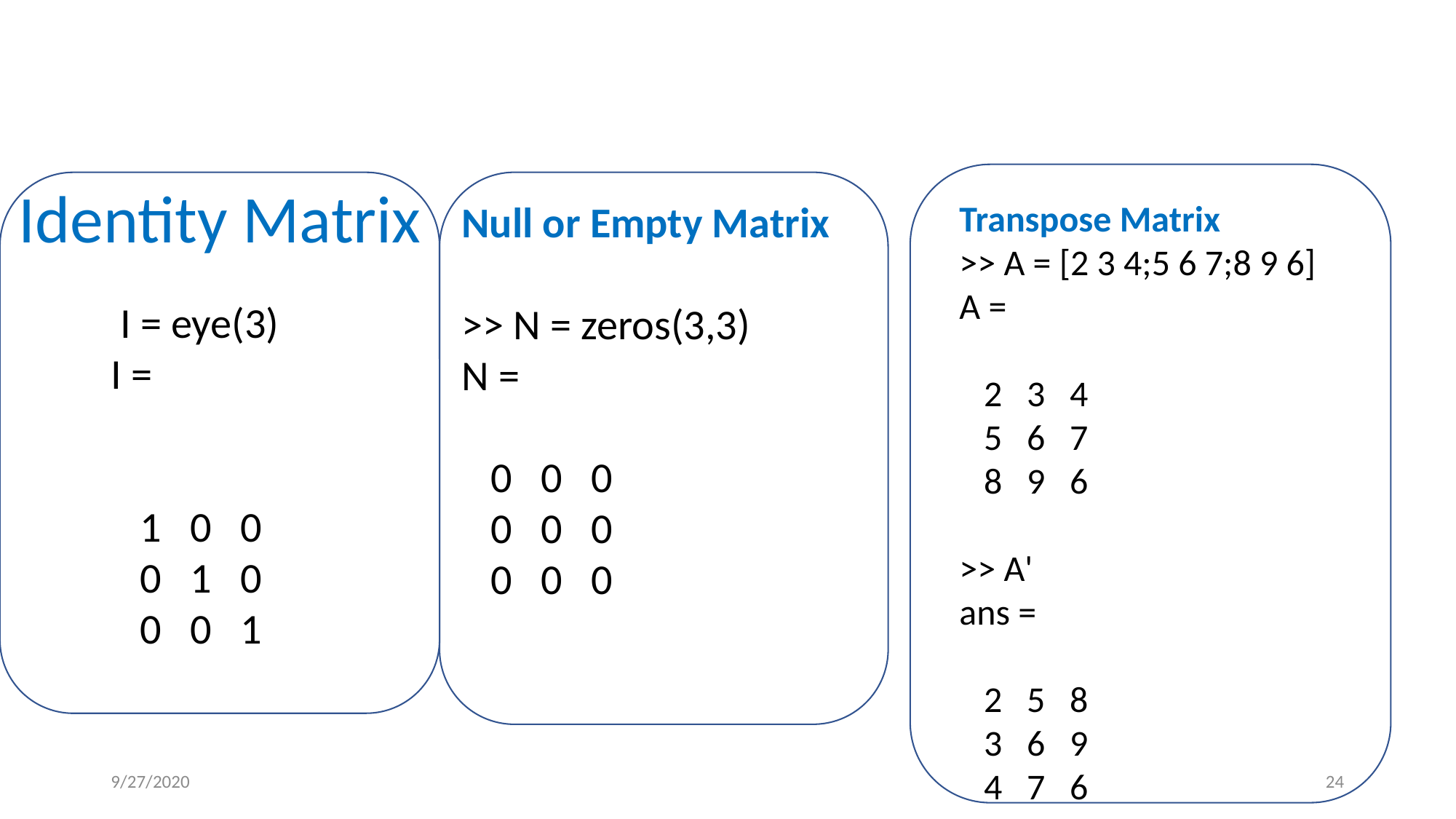

# Identity Matrix

Null or Empty Matrix

>> N = zeros(3,3)
N =

   0   0   0
   0   0   0
   0   0   0
Transpose Matrix
>> A = [2 3 4;5 6 7;8 9 6]
A =

   2   3   4
   5   6   7
   8   9   6

>> A'
ans =

   2   5   8
   3   6   9
   4   7   6
 I = eye(3)
I =

   1   0   0
   0   1   0
   0   0   1
9/27/2020
24